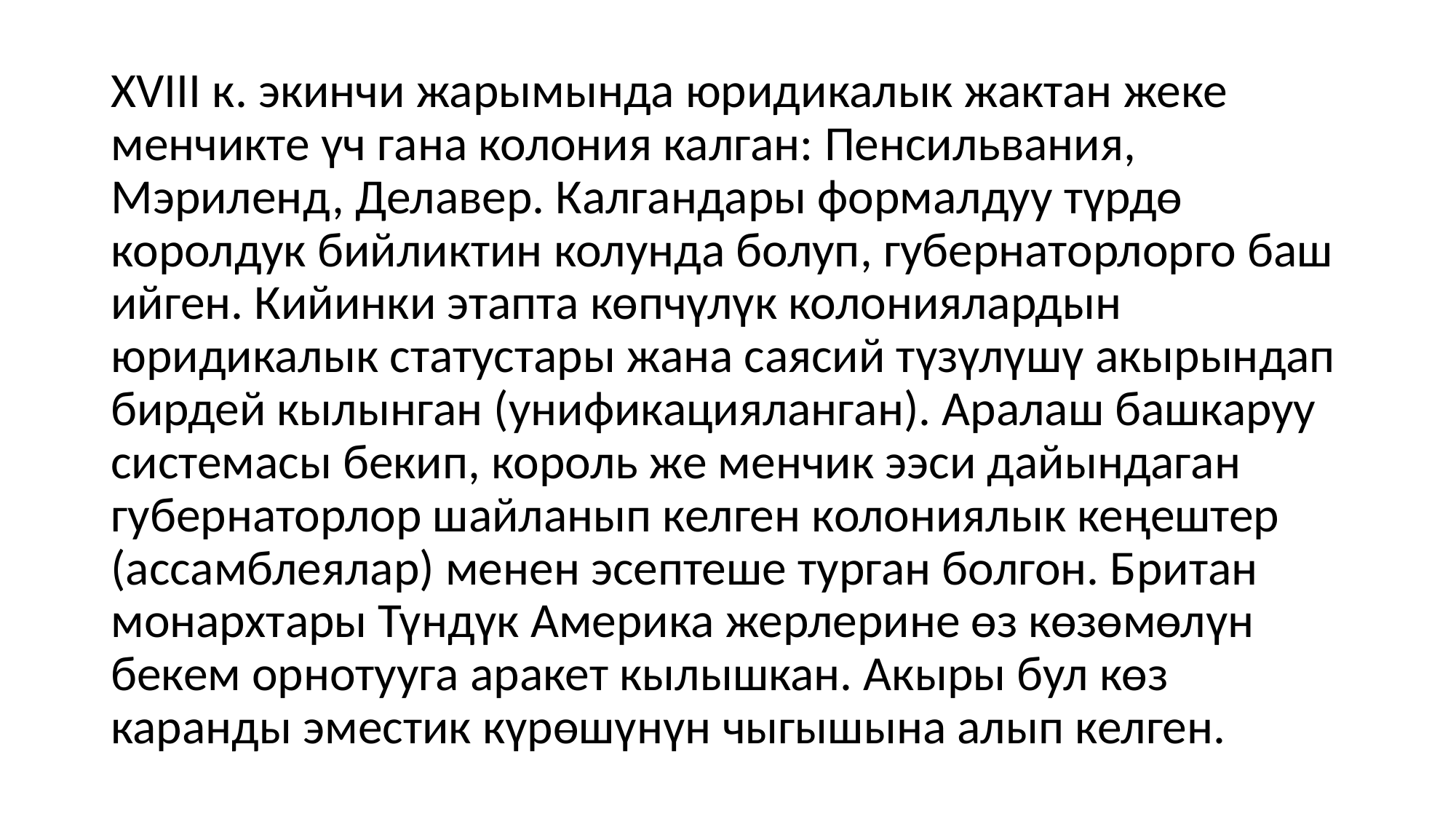

# XVIII к. экинчи жарымында юридикалык жактан жеке менчикте үч гана колония калган: Пенсильвания, Мэриленд, Делавер. Калгандары формалдуу түрдө королдук бийликтин колунда болуп, губернаторлорго баш ийген. Кийинки этапта көпчүлүк колониялардын юридикалык статустары жана саясий түзүлүшү акырындап бирдей кылынган (унификацияланган). Аралаш башкаруу системасы бекип, король же менчик ээси дайындаган губернаторлор шайланып келген колониялык кеңештер (ассамблеялар) менен эсептеше турган болгон. Британ монархтары Түндүк Америка жерлерине өз көзөмөлүн бекем орнотууга аракет кылышкан. Акыры бул көз каранды эместик күрөшүнүн чыгышына алып келген.